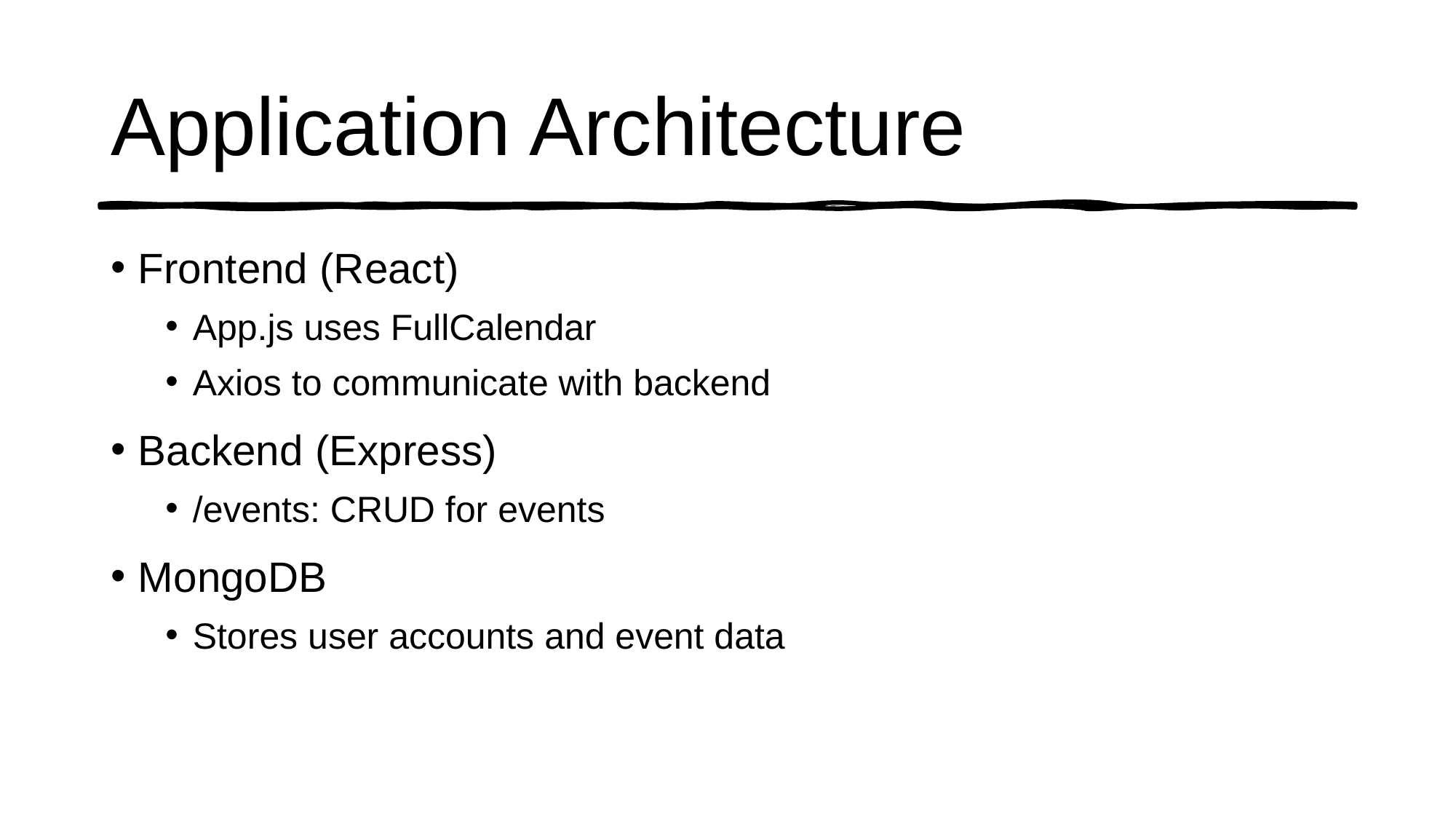

# Application Architecture
Frontend (React)
App.js uses FullCalendar
Axios to communicate with backend
Backend (Express)
/events: CRUD for events
MongoDB
Stores user accounts and event data